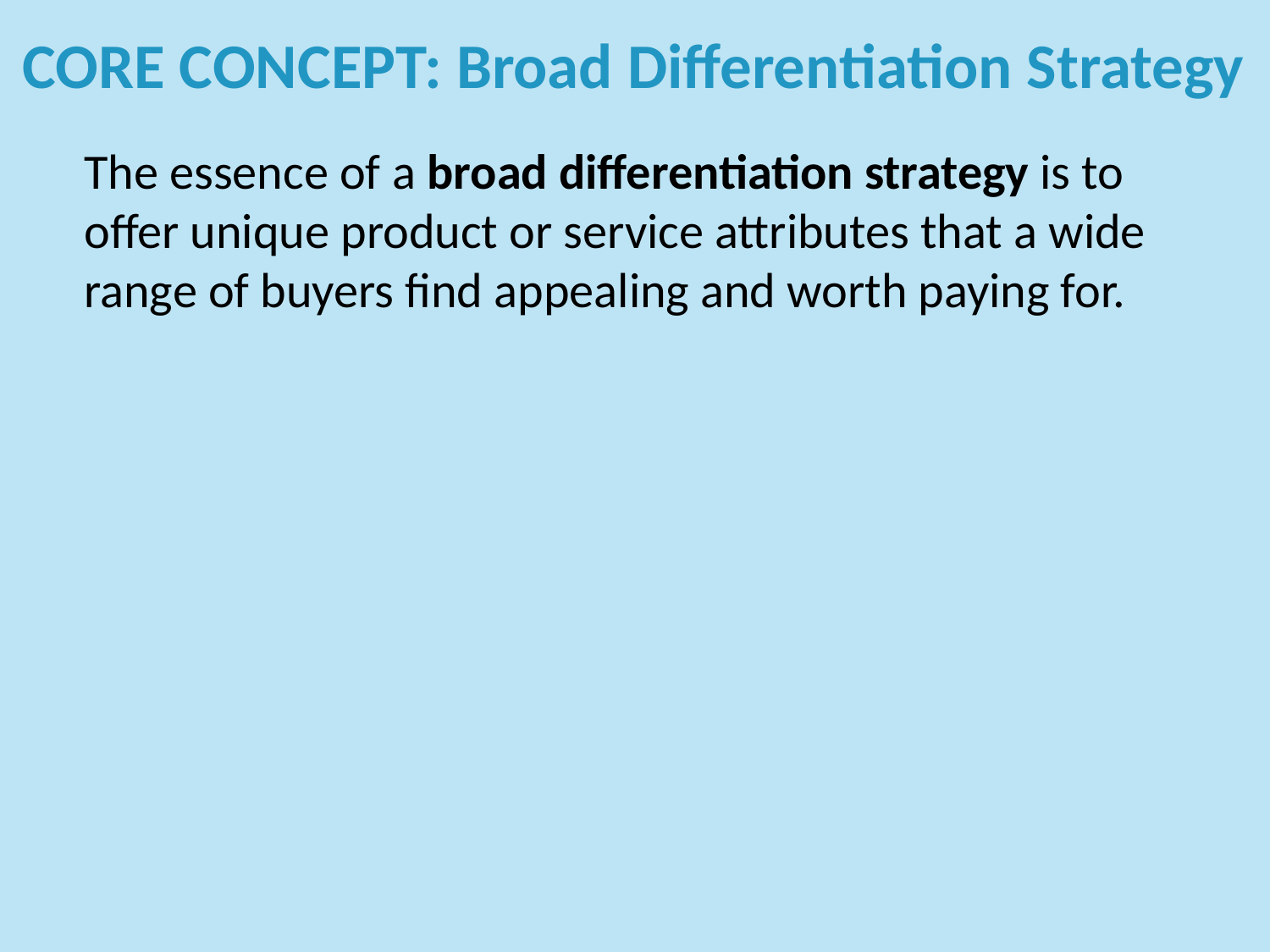

# CORE CONCEPT: Broad Differentiation Strategy
The essence of a broad differentiation strategy is to offer unique product or service attributes that a wide range of buyers find appealing and worth paying for.